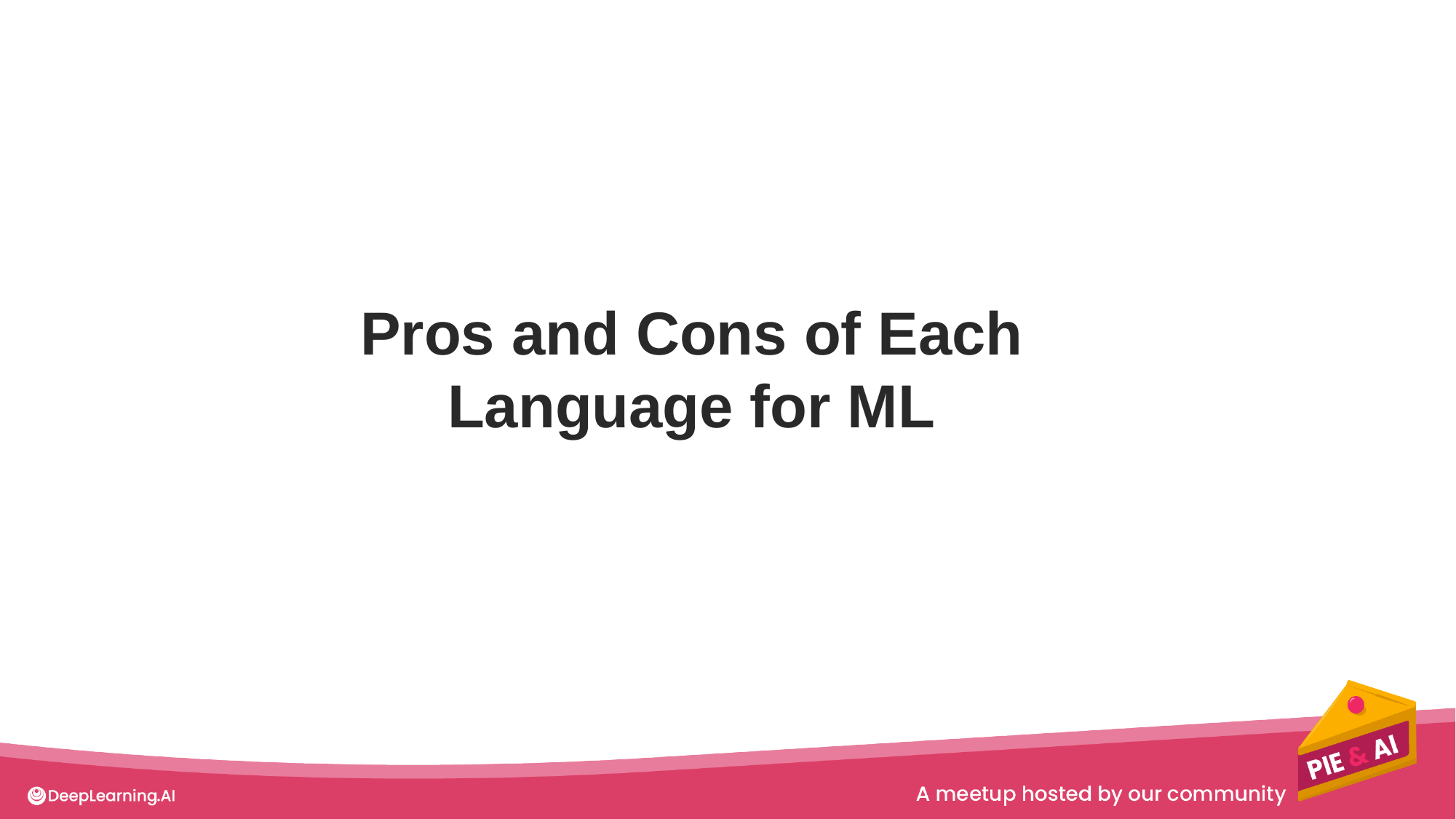

Pros and Cons of Each Language for ML